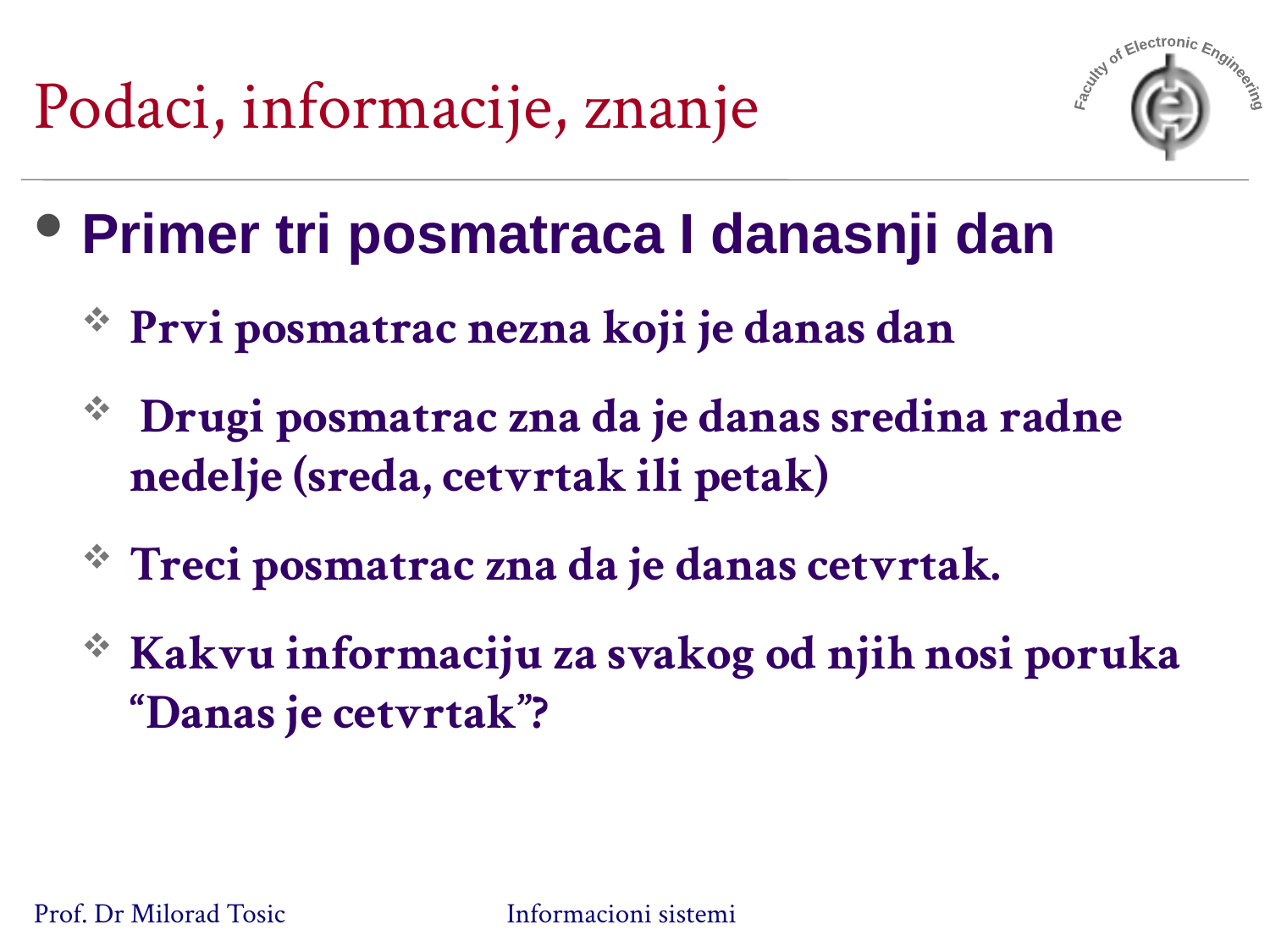

# Podaci, informacije, znanje
Primer tri posmatraca I danasnji dan
Prvi posmatrac nezna koji je danas dan
 Drugi posmatrac zna da je danas sredina radne nedelje (sreda, cetvrtak ili petak)
Treci posmatrac zna da je danas cetvrtak.
Kakvu informaciju za svakog od njih nosi poruka “Danas je cetvrtak”?
Prof. Dr Milorad Tosic                                   Informacioni sistemi